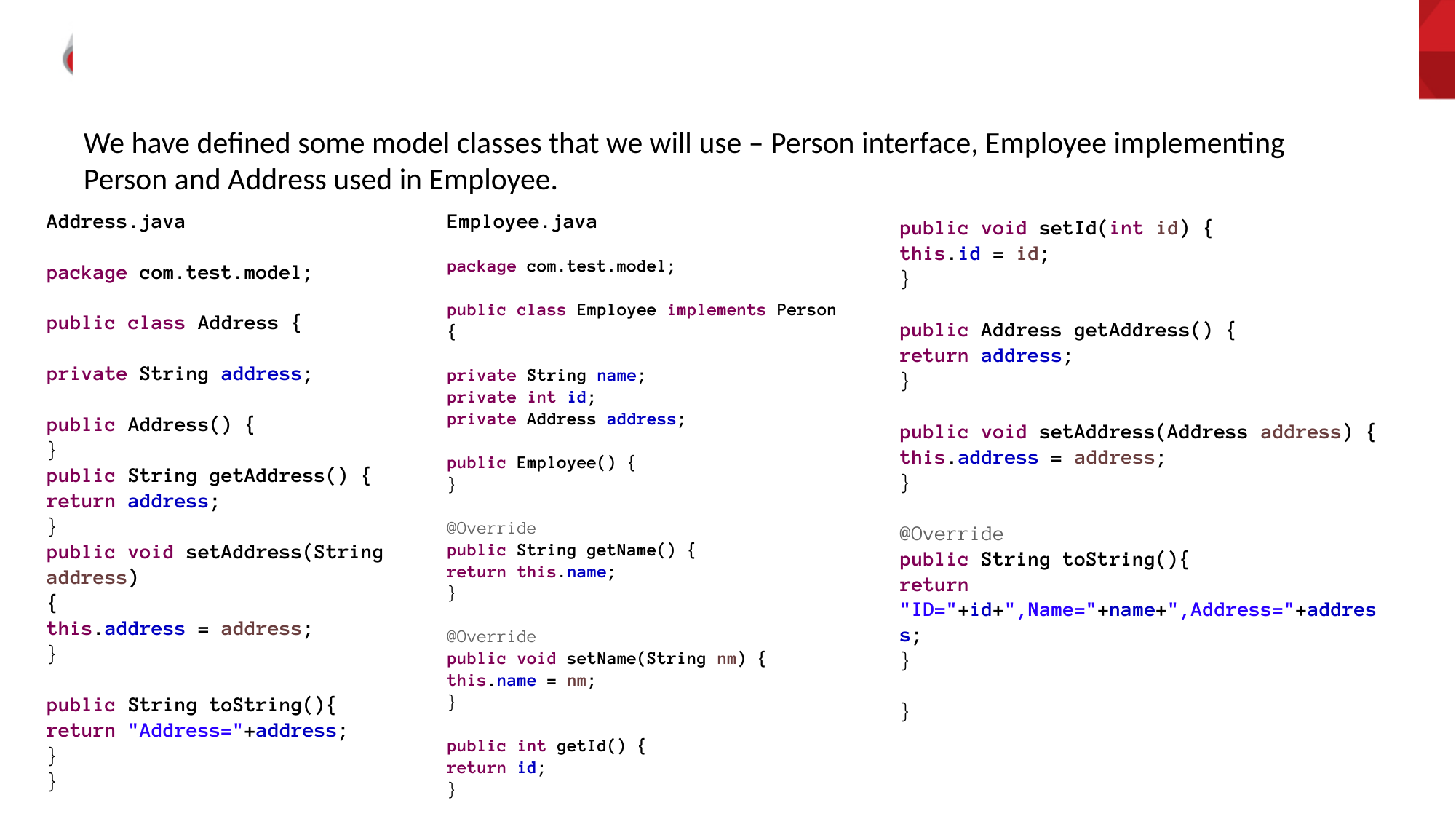

# JSP EL Example contd…
We have defined some model classes that we will use – Person interface, Employee implementing
Person and Address used in Employee.
Address.java

package com.test.model;

public class Address {

private String address;

public Address() {
}
public String getAddress() {
return address;
}
public void setAddress(String address)
{
this.address = address;
}

public String toString(){
return "Address="+address;
}
}
Employee.java

package com.test.model;

public class Employee implements Person {

private String name;
private int id;
private Address address;

public Employee() {
}

@Override
public String getName() {
return this.name;
}

@Override
public void setName(String nm) {
this.name = nm;
}

public int getId() {
return id;
}
public void setId(int id) {
this.id = id;
}

public Address getAddress() {
return address;
}

public void setAddress(Address address) {
this.address = address;
}

@Override
public String toString(){
return "ID="+id+",Name="+name+",Address="+address;
}

}